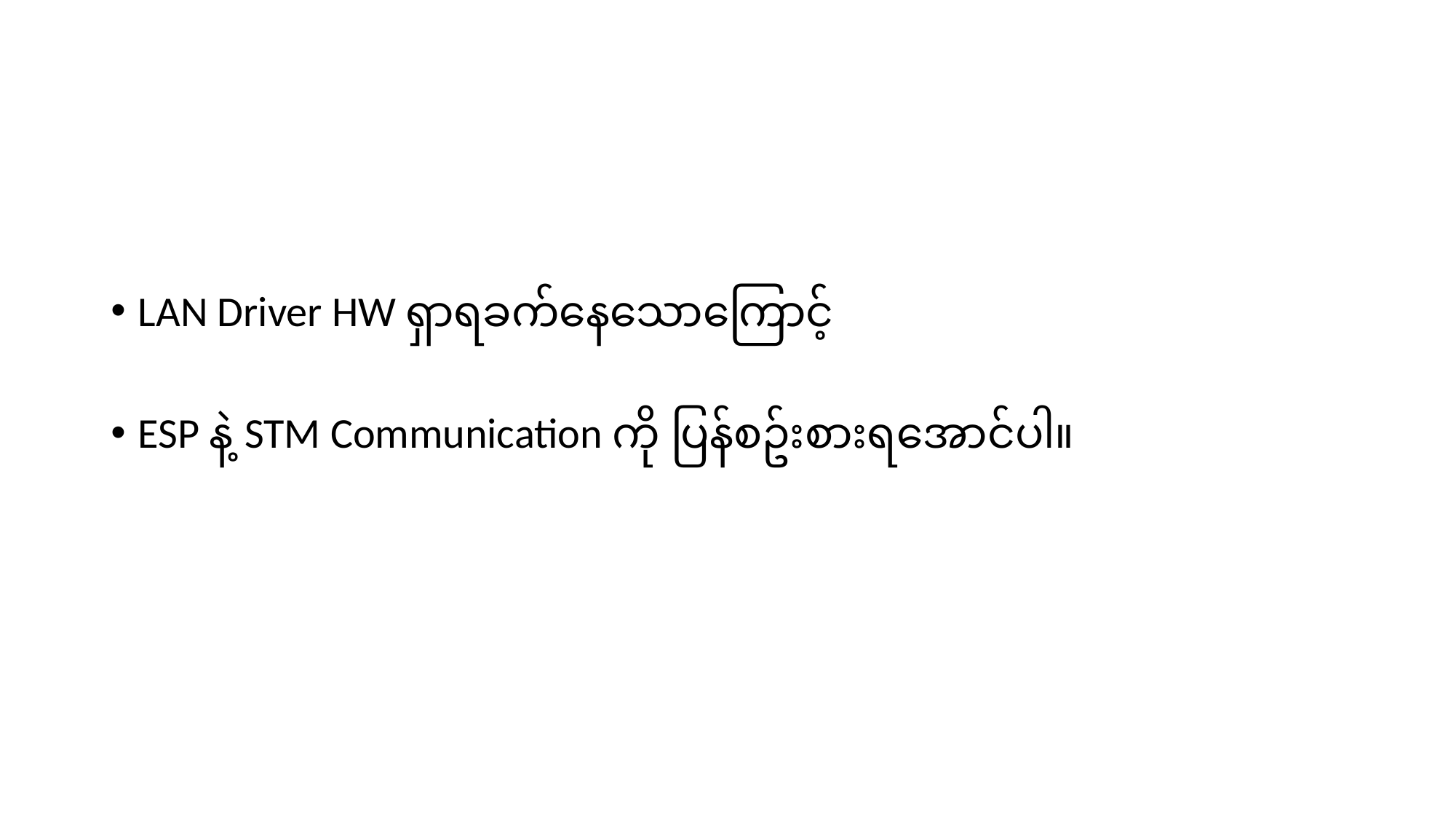

LAN Driver HW ရှာရခက်နေသောကြောင့်

ESP နဲ့ STM Communication ကို ပြန်စဥ်းစားရအောင်ပါ။